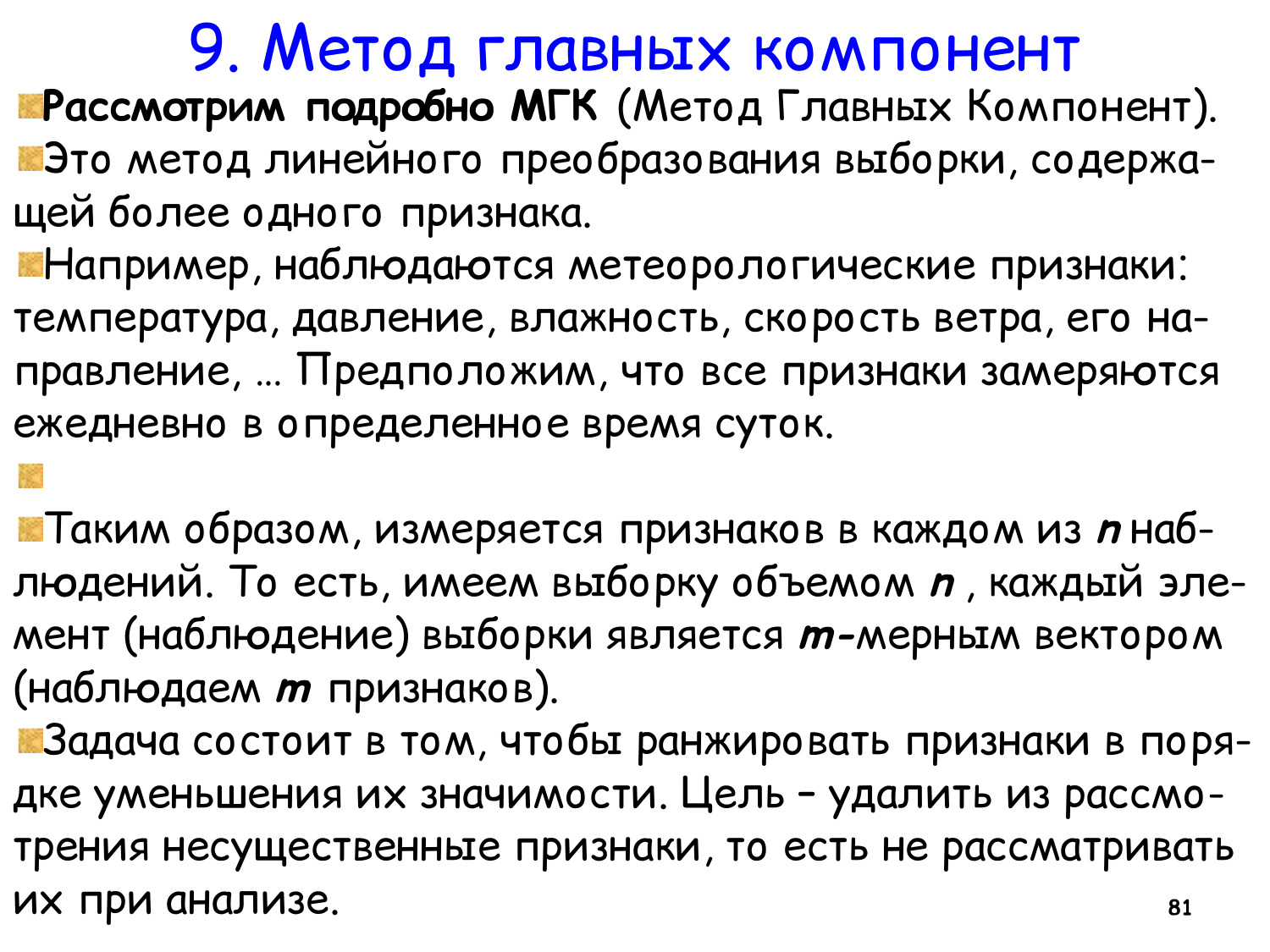

9. Метод главных компонент
Рассмотрим подробно МГК (Метод Главных Компонент).
Это метод линейного преобразования выборки, содержа-щей более одного признака.
Например, наблюдаются метеорологические признаки: температура, давление, влажность, скорость ветра, его на-правление, … Предположим, что все признаки замеряются ежедневно в определенное время суток.

Таким образом, измеряется признаков в каждом из n наб-людений. То есть, имеем выборку объемом n , каждый эле-мент (наблюдение) выборки является m-мерным вектором (наблюдаем m признаков).
Задача состоит в том, чтобы ранжировать признаки в поря-дке уменьшения их значимости. Цель – удалить из рассмо-трения несущественные признаки, то есть не рассматривать их при анализе.
81